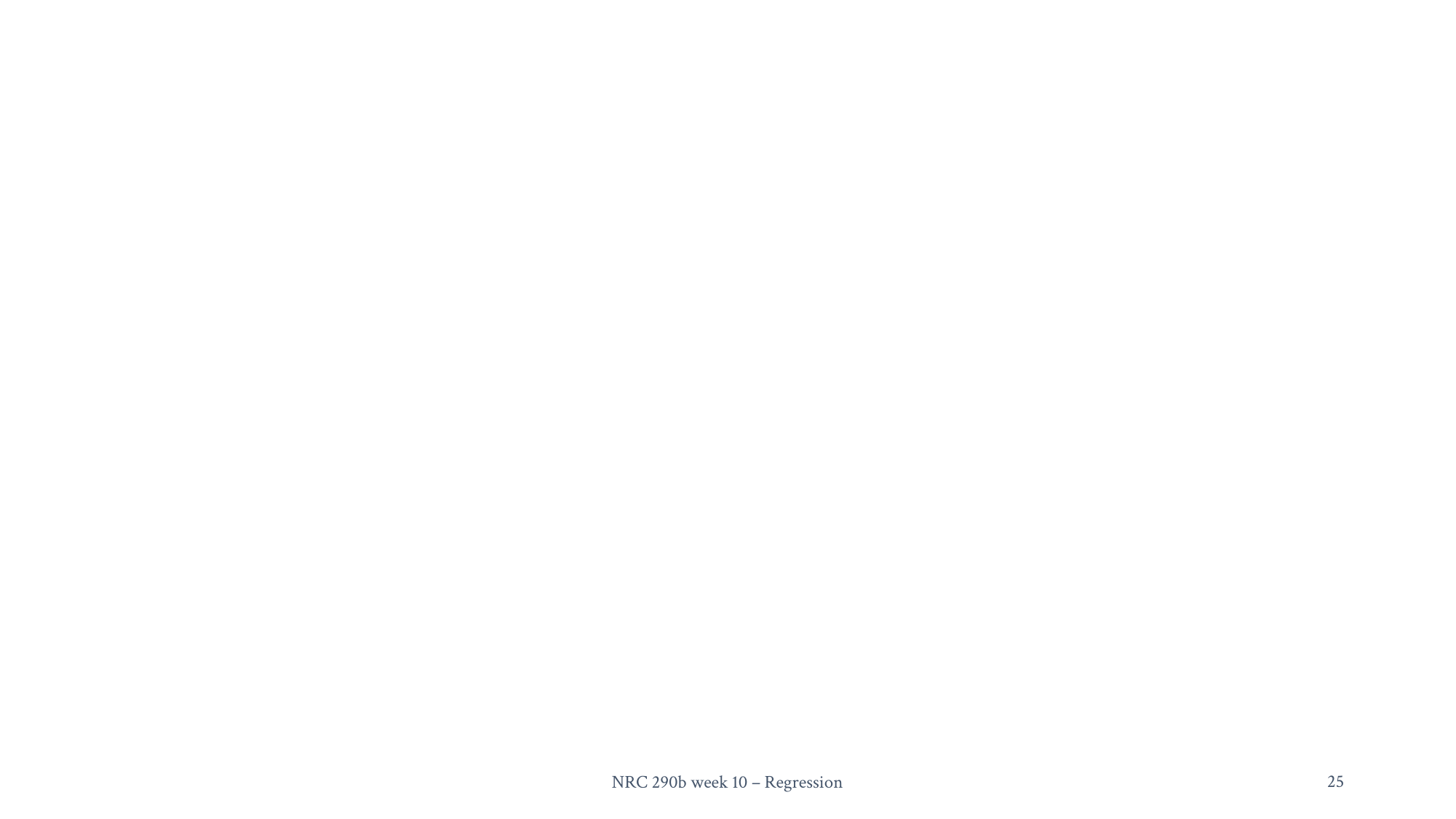

#

NRC 290b week 10 – Regression
25